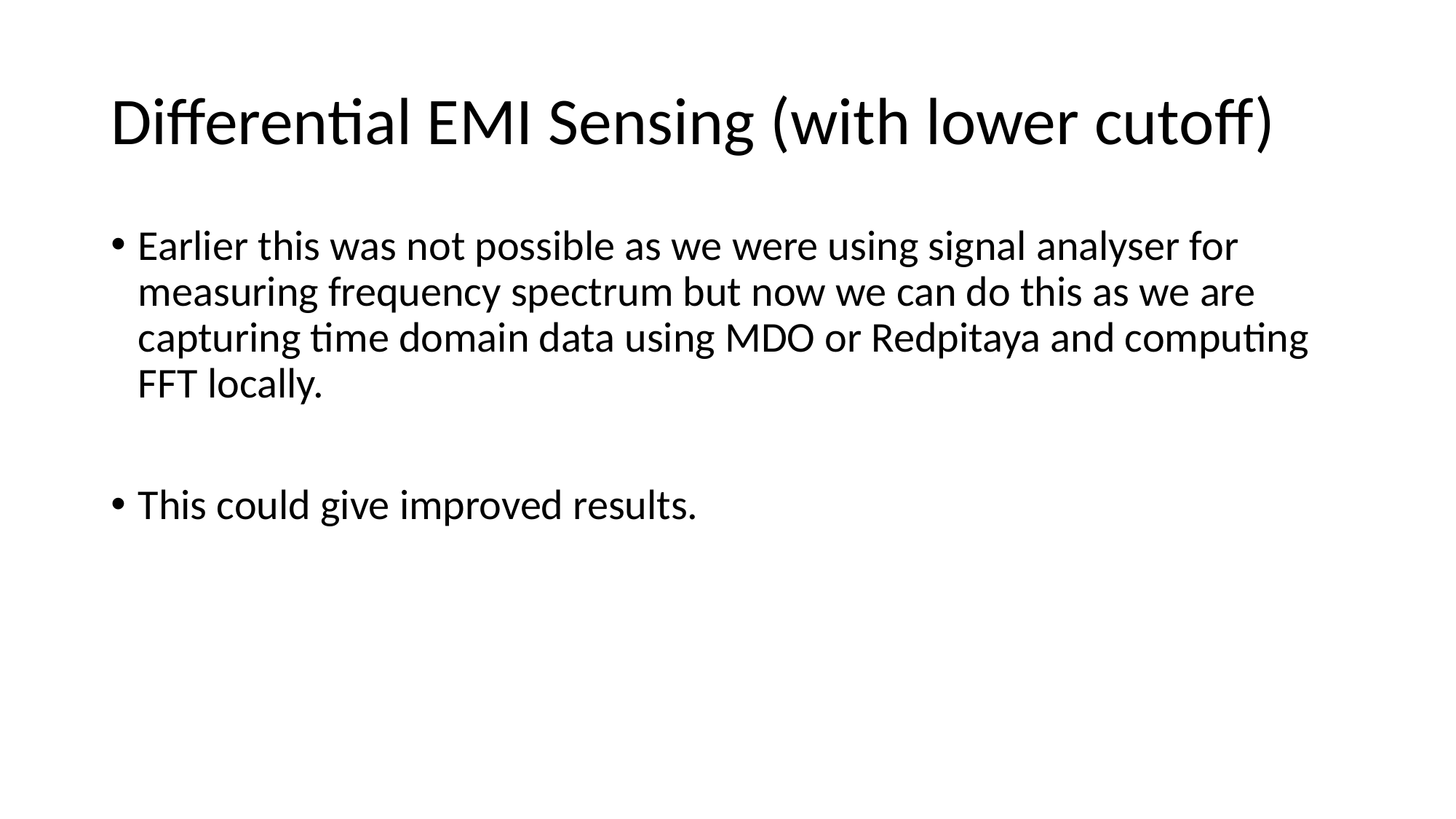

# Differential EMI Sensing (with lower cutoff)
Earlier this was not possible as we were using signal analyser for measuring frequency spectrum but now we can do this as we are capturing time domain data using MDO or Redpitaya and computing FFT locally.

This could give improved results.